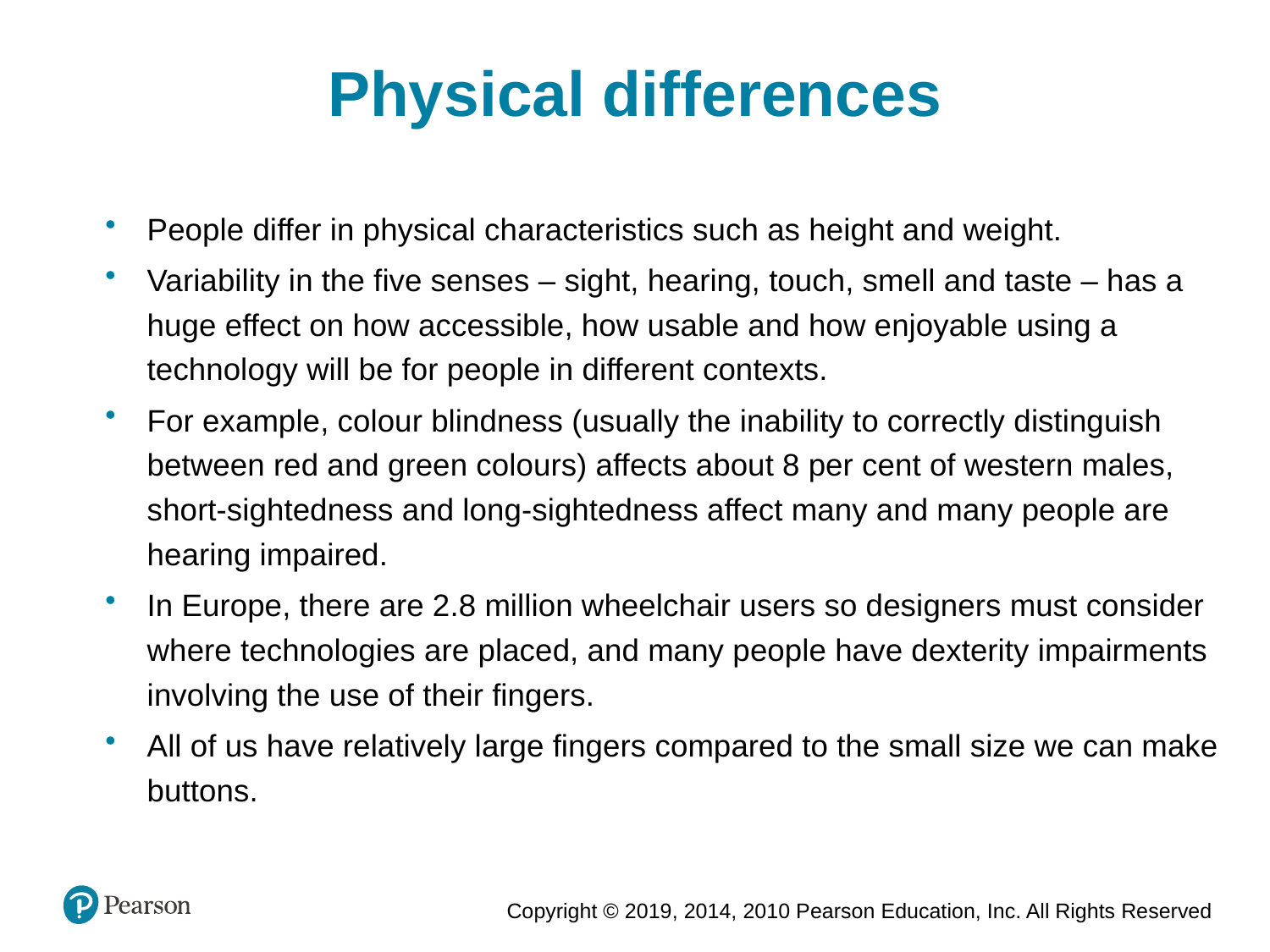

Physical differences
People differ in physical characteristics such as height and weight.
Variability in the five senses – sight, hearing, touch, smell and taste – has a huge effect on how accessible, how usable and how enjoyable using a technology will be for people in different contexts.
For example, colour blindness (usually the inability to correctly distinguish between red and green colours) affects about 8 per cent of western males, short-sightedness and long-sightedness affect many and many people are hearing impaired.
In Europe, there are 2.8 million wheelchair users so designers must consider where technologies are placed, and many people have dexterity impairments involving the use of their fingers.
All of us have relatively large fingers compared to the small size we can make buttons.